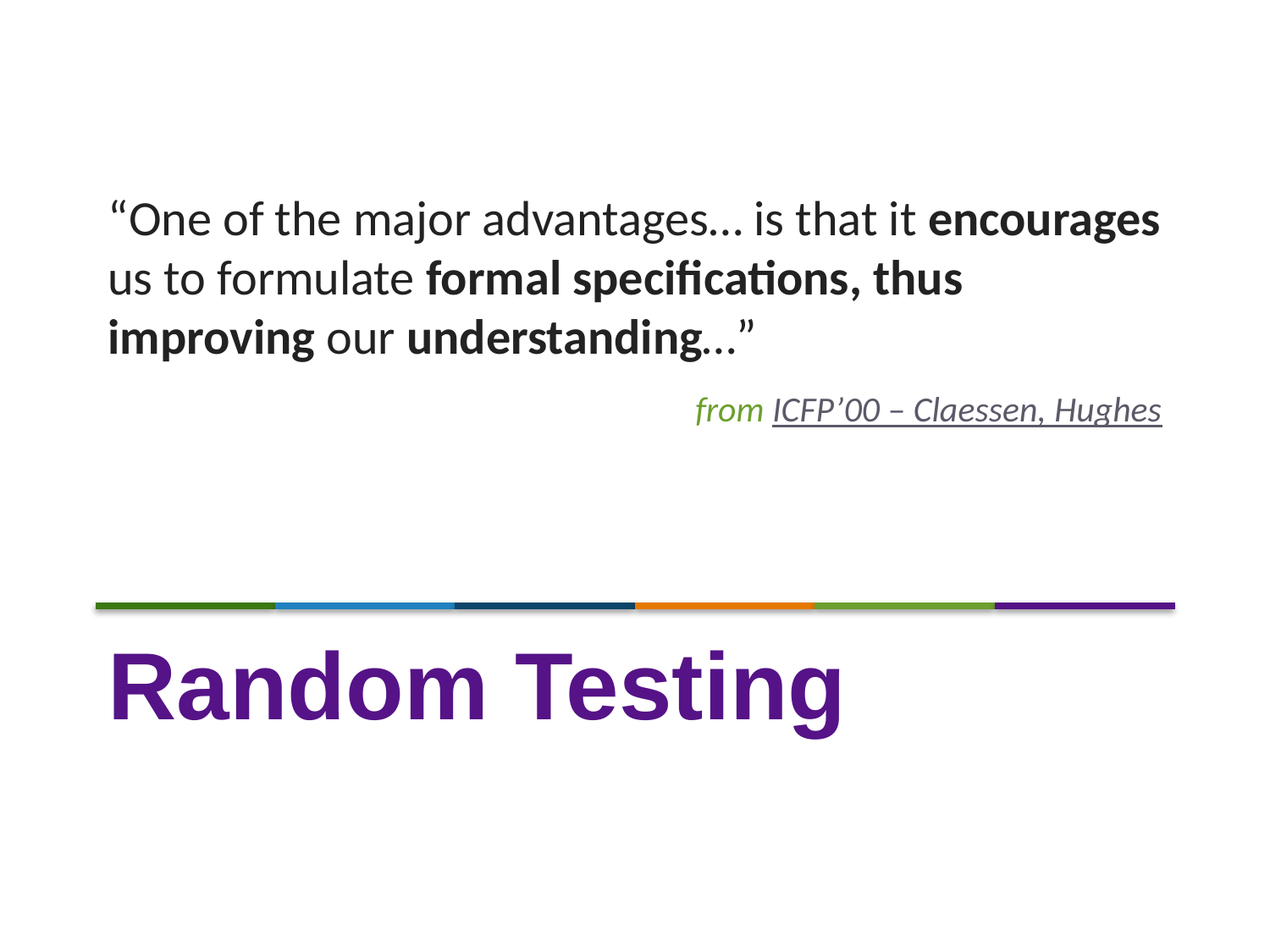

“One of the major advantages… is that it encourages us to formulate formal specifications, thus improving our understanding…”

from ICFP’00 – Claessen, Hughes
# Random Testing